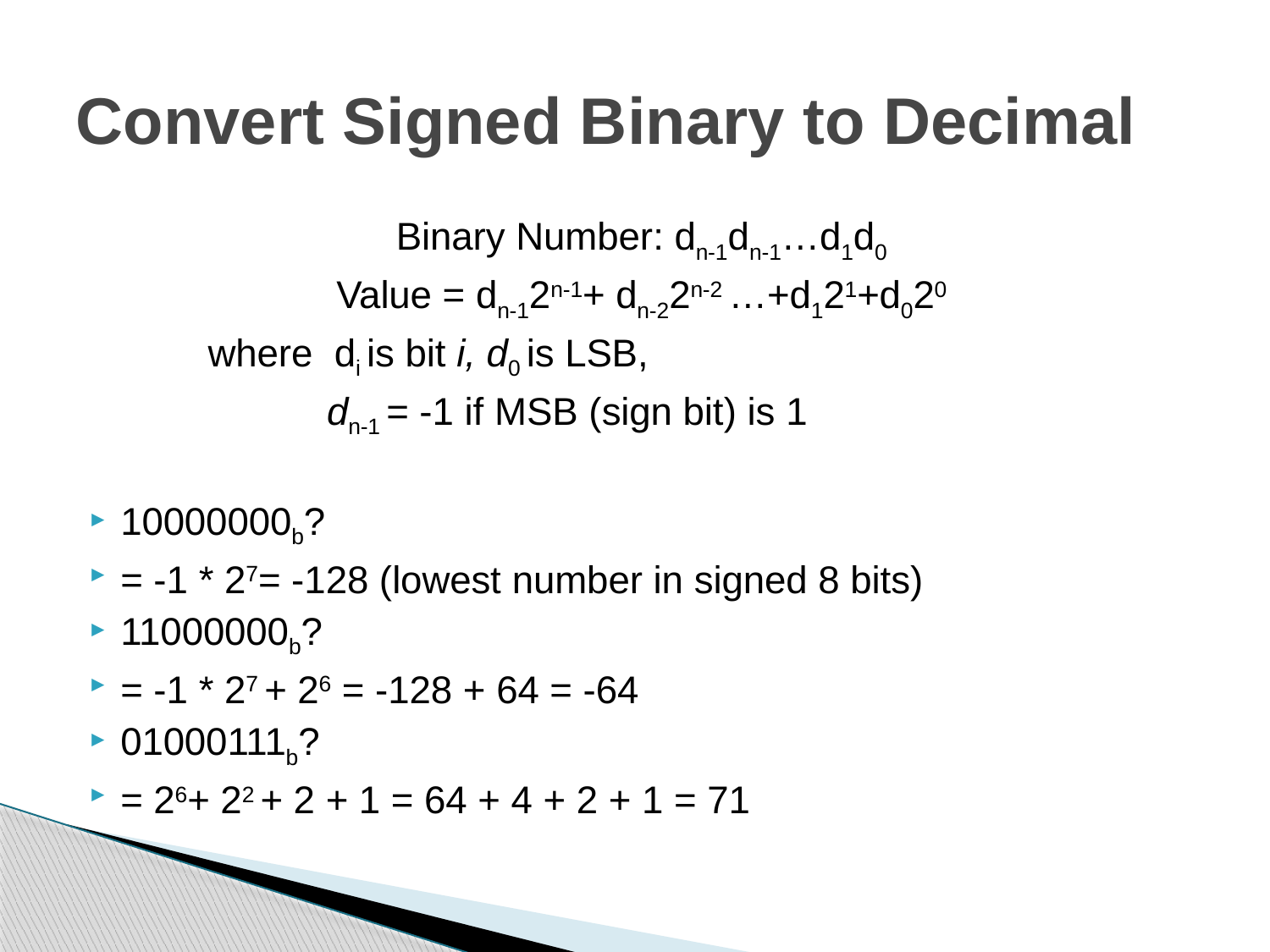

# Convert Signed Binary to Decimal
Binary Number: dn-1dn-1…d1d0
Value = dn-12n-1+ dn-22n-2 …+d121+d020
           where  di is bit i, d0 is LSB,
                      dn-1 = -1 if MSB (sign bit) is 1

10000000b?
= -1 * 27= -128 (lowest number in signed 8 bits)
11000000b?
= -1 * 27 + 26 = -128 + 64 = -64
01000111b?
= 26+ 22 + 2 + 1 = 64 + 4 + 2 + 1 = 71